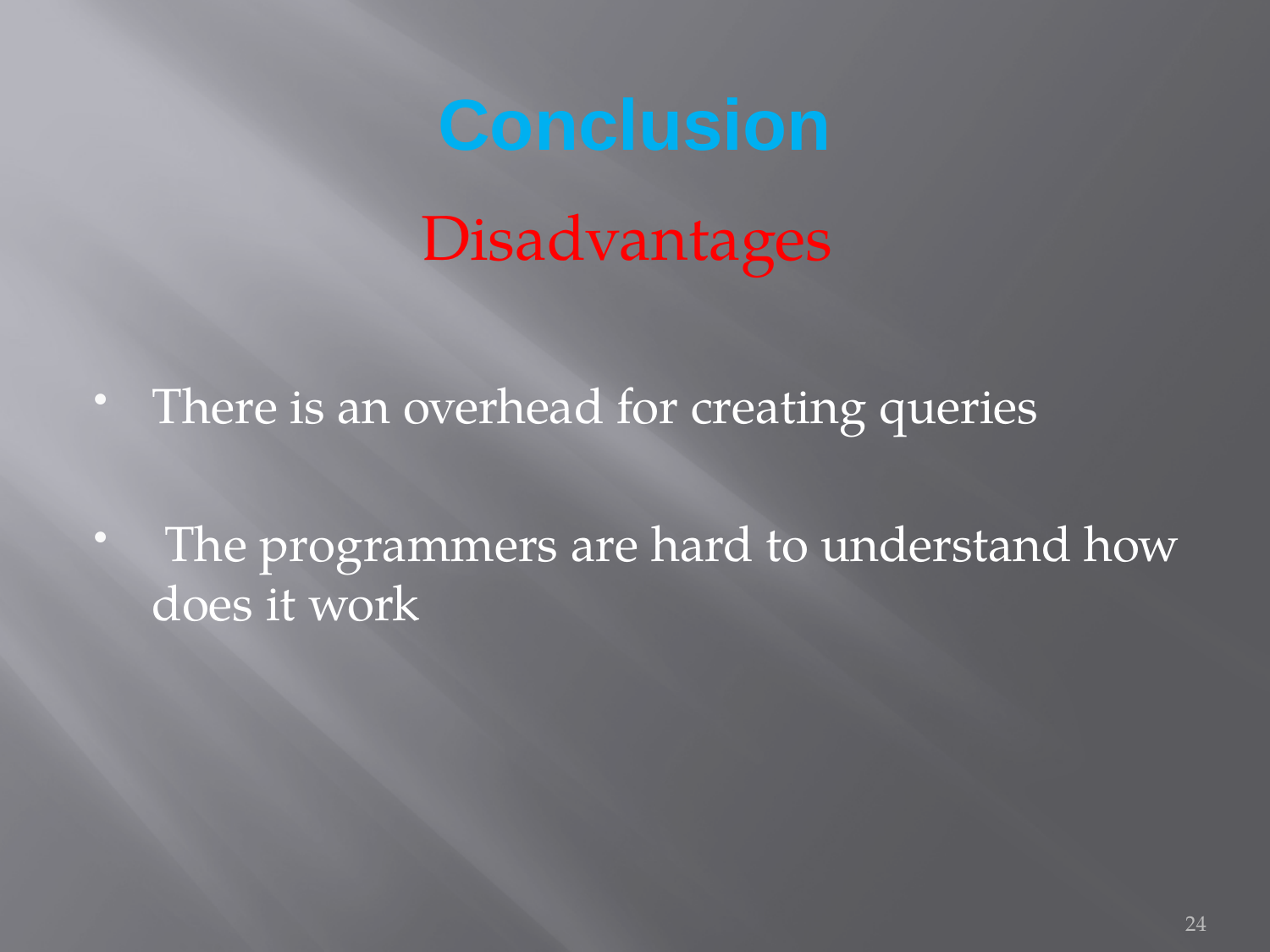

# Conclusion
Disadvantages

There is an overhead for creating queries

 The programmers are hard to understand how does it work
24